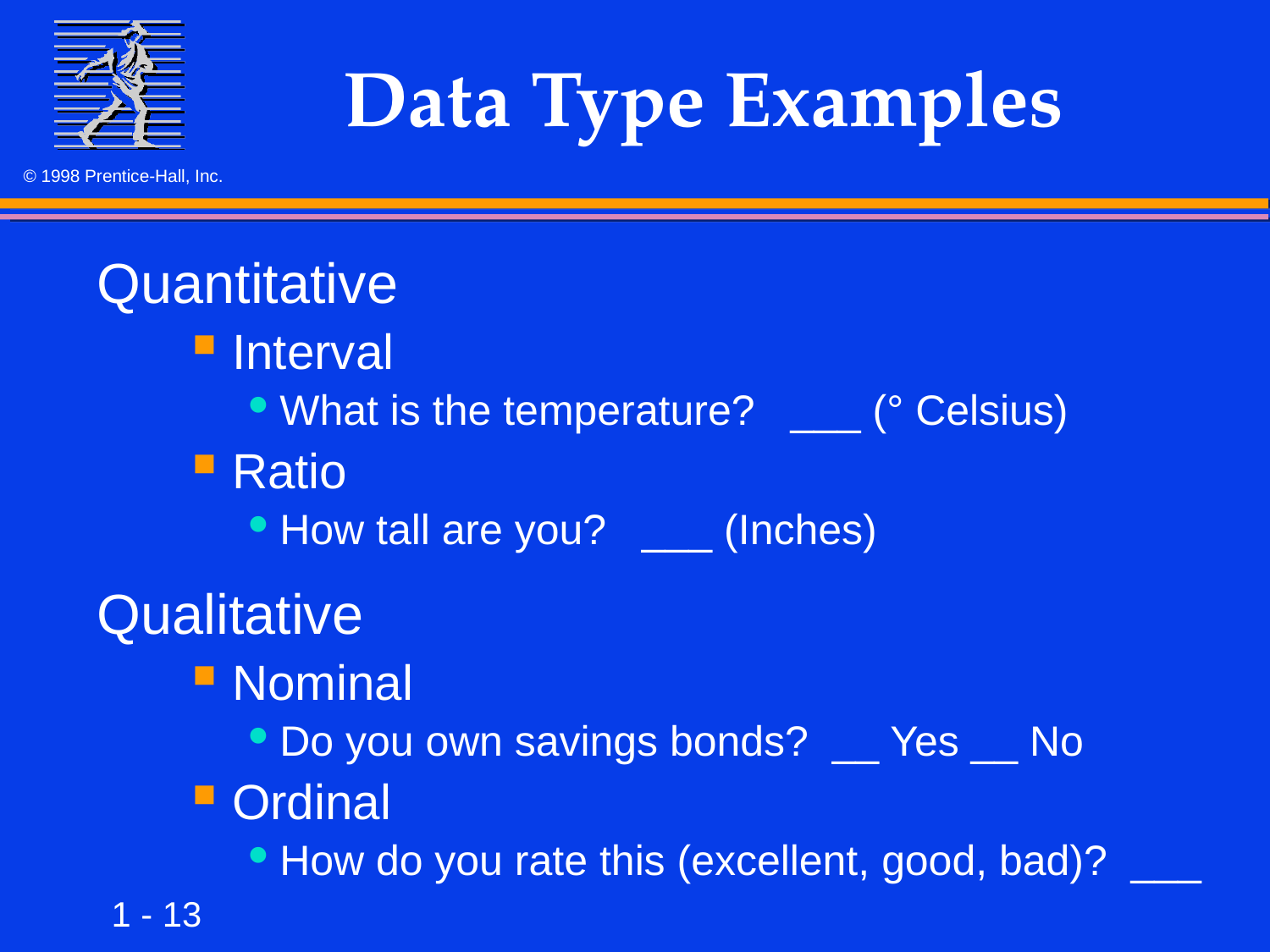

# Data Type Examples
Quantitative
Interval
What is the temperature?   ___ (° Celsius)
Ratio
How tall are you?   ___ (Inches)
Qualitative
Nominal
Do you own savings bonds?  __ Yes __ No
Ordinal
How do you rate this (excellent, good, bad)?  ___